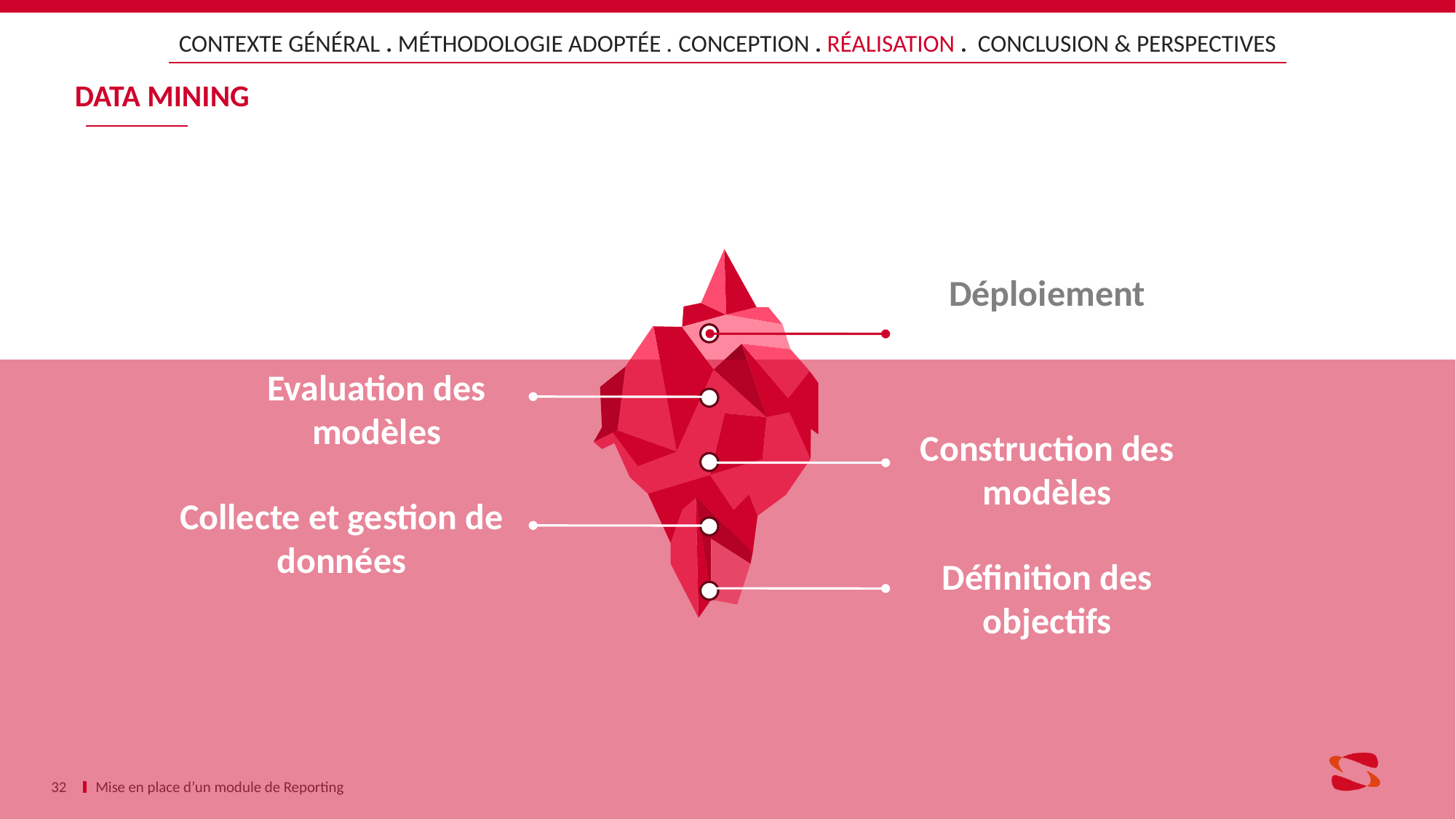

CONTEXTE GÉNÉRAL . MÉTHODOLOGIE ADOPTÉE . CONCEPTION . RÉALISATION .  CONCLUSION & PERSPECTIVES
DATA MINING
Déploiement
Evaluation des modèles
Construction des modèles
Collecte et gestion de données
Définition des objectifs
32
Mise en place d’un module de Reporting